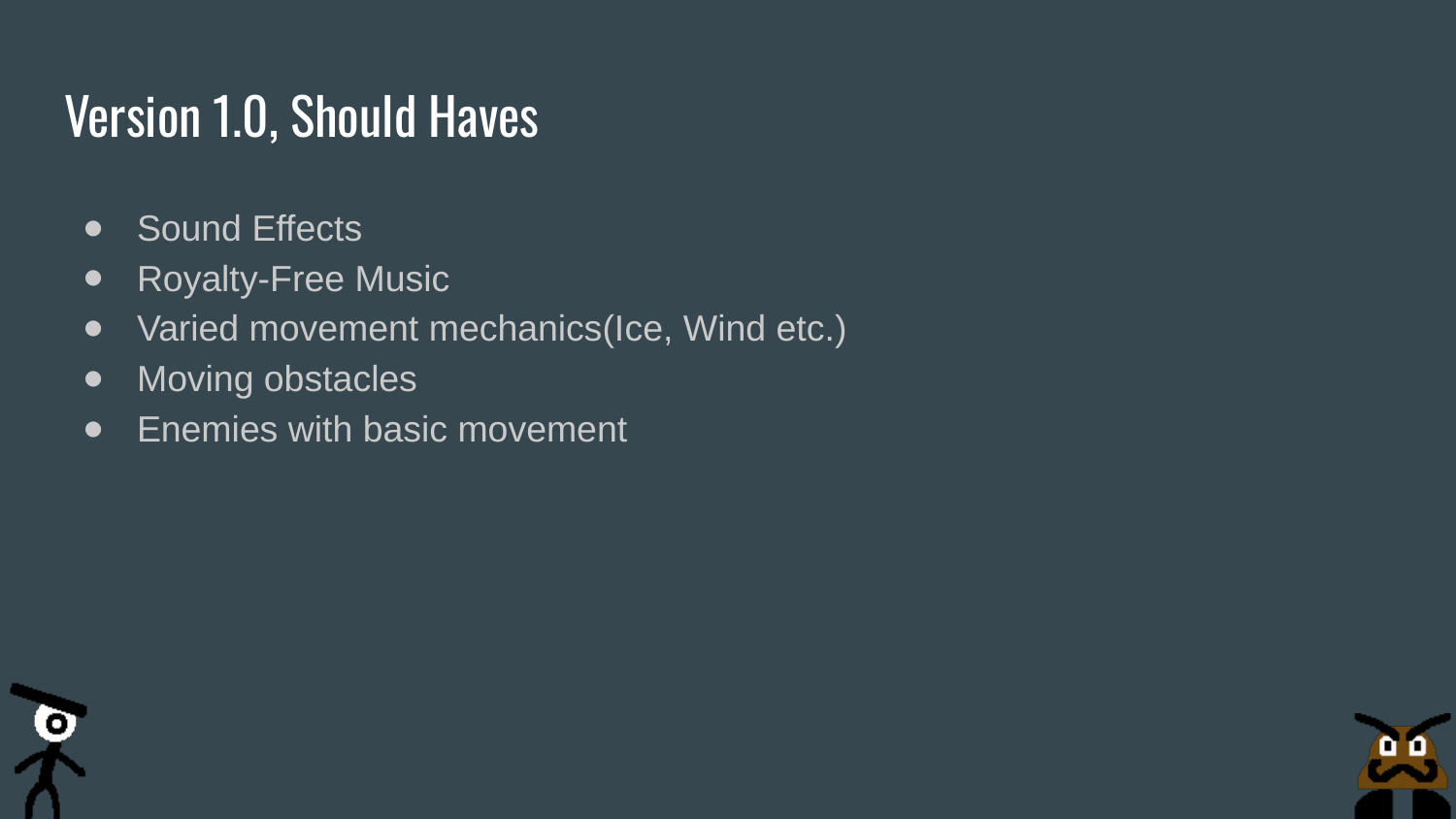

# Version 1.0, Should Haves
Sound Effects
Royalty-Free Music
Varied movement mechanics(Ice, Wind etc.)
Moving obstacles
Enemies with basic movement